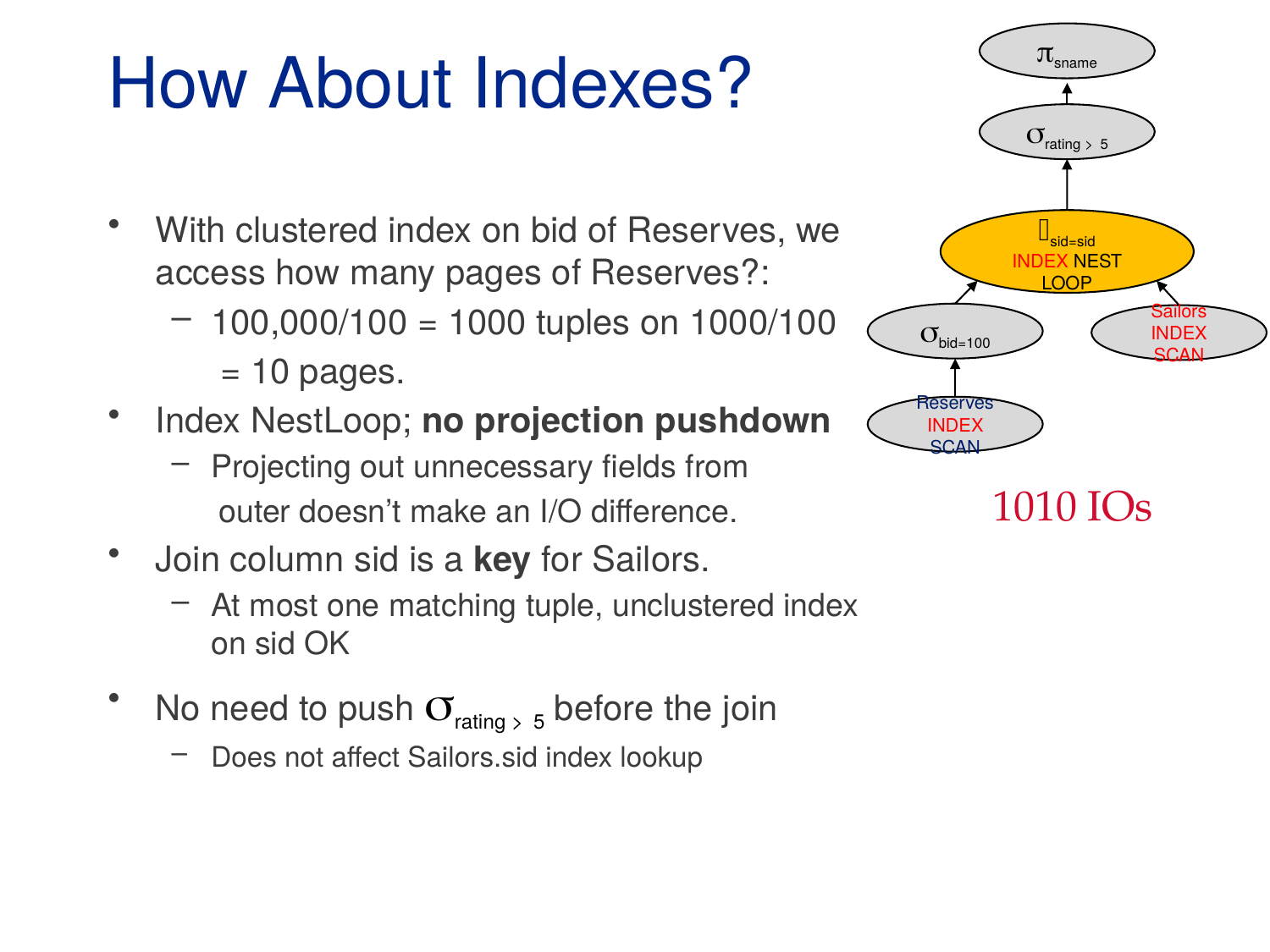

# How About Indexes?

πsname
σrating > 5
With clustered index on bid of Reserves, we access how many pages of Reserves?:
100,000/100 = 1000 tuples on 1000/100
     = 10 pages.
Index NestLoop; no projection pushdown
Projecting out unnecessary fields from
outer doesn’t make an I/O difference.
Join column sid is a key for Sailors.
At most one matching tuple, unclustered index on sid OK
No need to push σrating > 5 before the join
Does not affect Sailors.sid index lookup
⨝sid=sid
index nest loop
σbid=100
Sailors
index scan
Reserves
index scan
1010 IOs